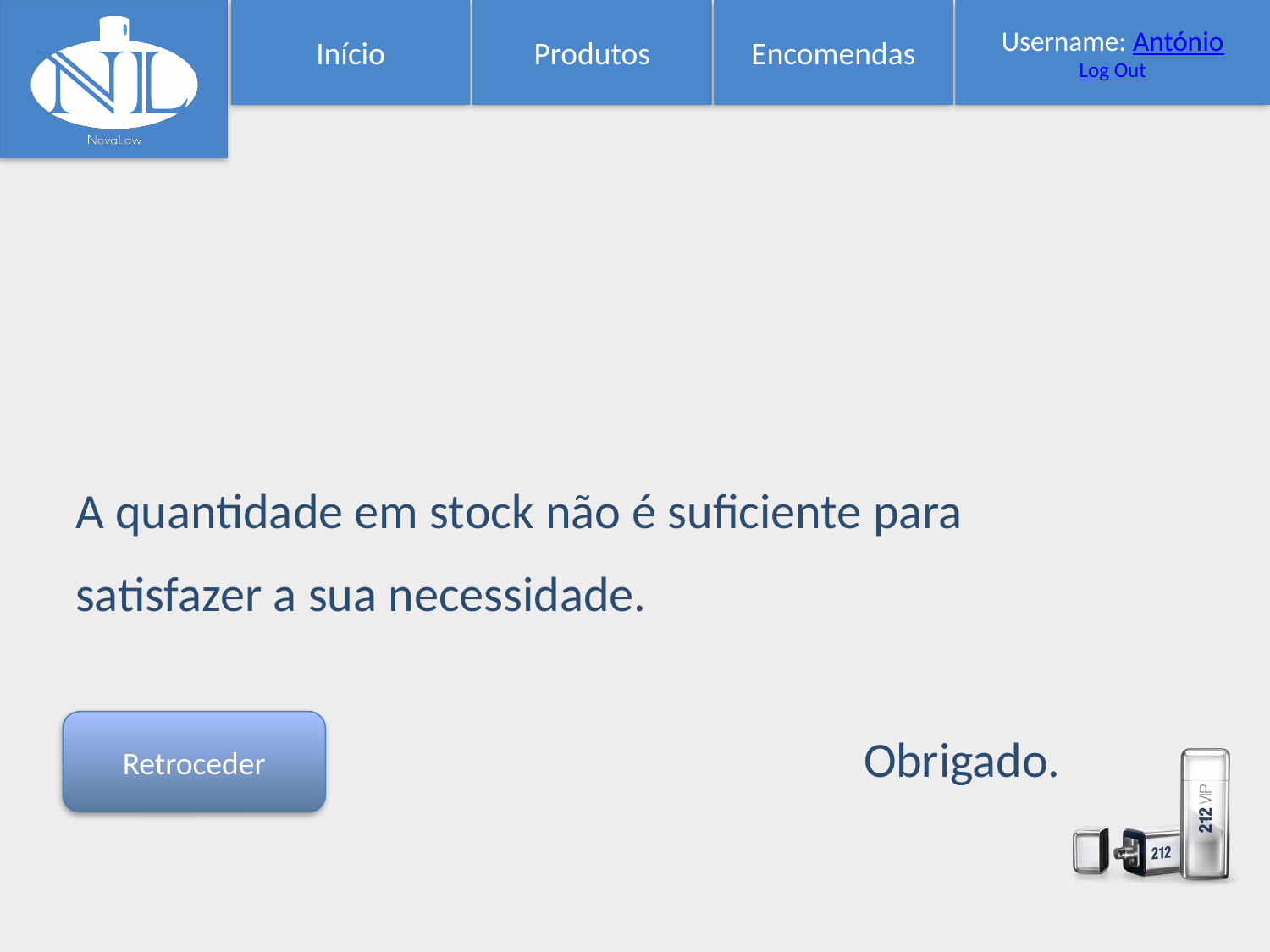

Início
Produtos
Encomendas
Username: António
Log Out
A quantidade em stock não é suficiente para satisfazer a sua necessidade.

Obrigado.
Retroceder